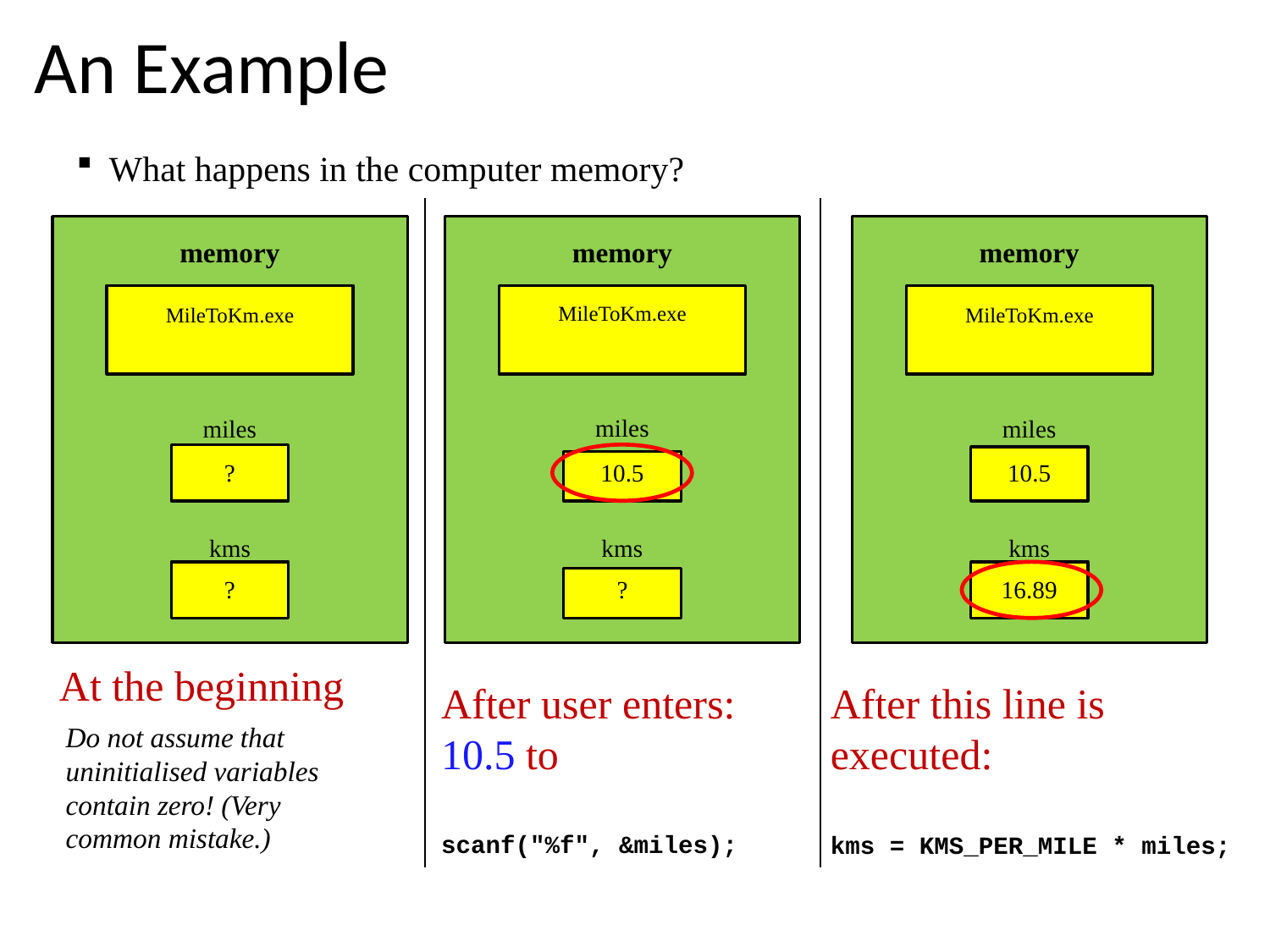

# An Example
What happens in the computer memory?

memory

MileToKm.exe
miles

?
kms

?

memory

MileToKm.exe
miles
10.5

kms
?

After user enters: 10.5 to

scanf("%f", &miles);

memory

MileToKm.exe
miles

10.5
kms

16.89
After this line is executed:

kms = KMS_PER_MILE * miles;

At the beginning
Do not assume that uninitialised variables contain zero! (Very common mistake.)